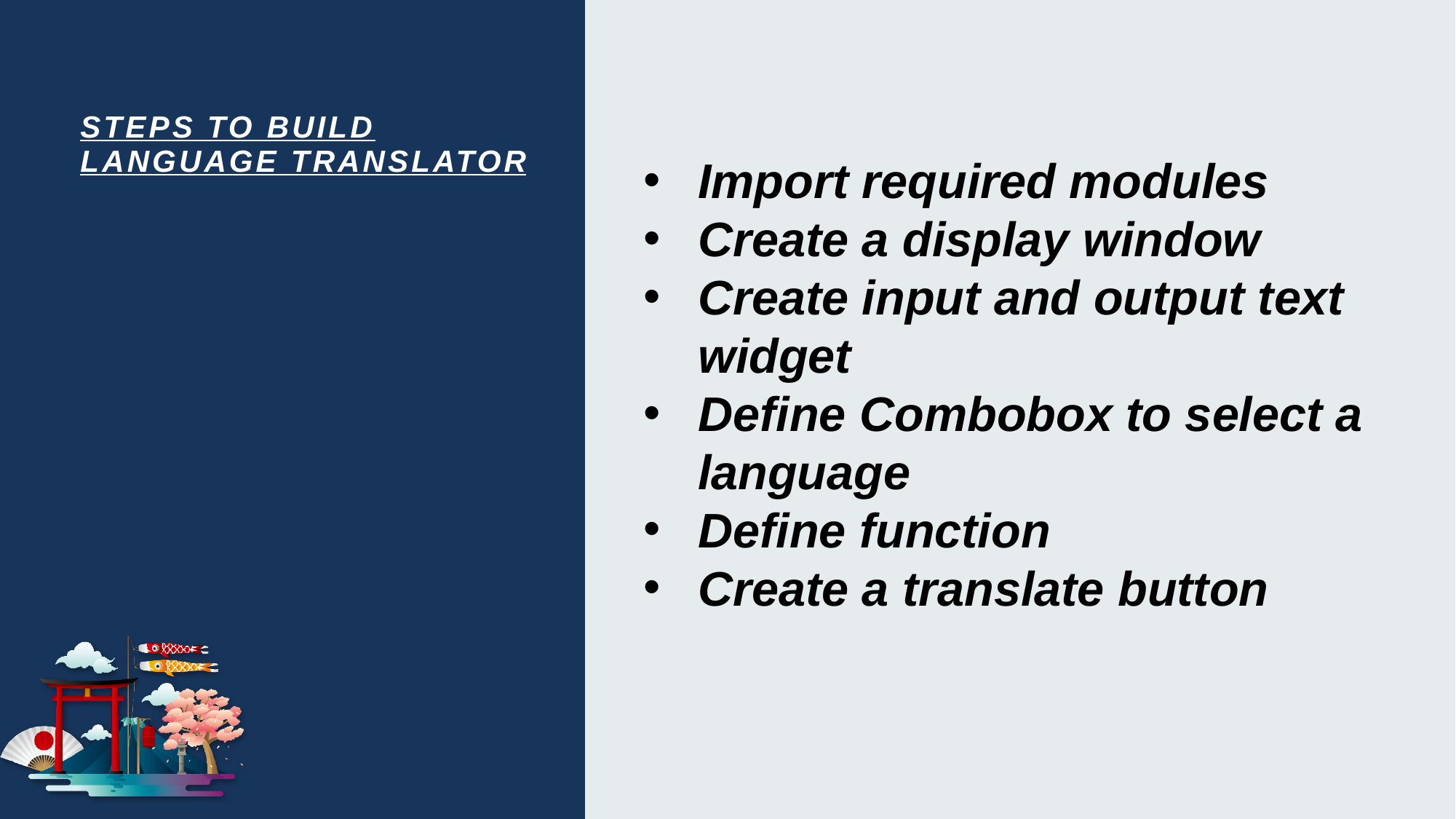

# STEPS TO BUILD LANGUAGE TRANSLATOR
Import required modules
Create a display window
Create input and output text widget
Define Combobox to select a language
Define function
Create a translate button